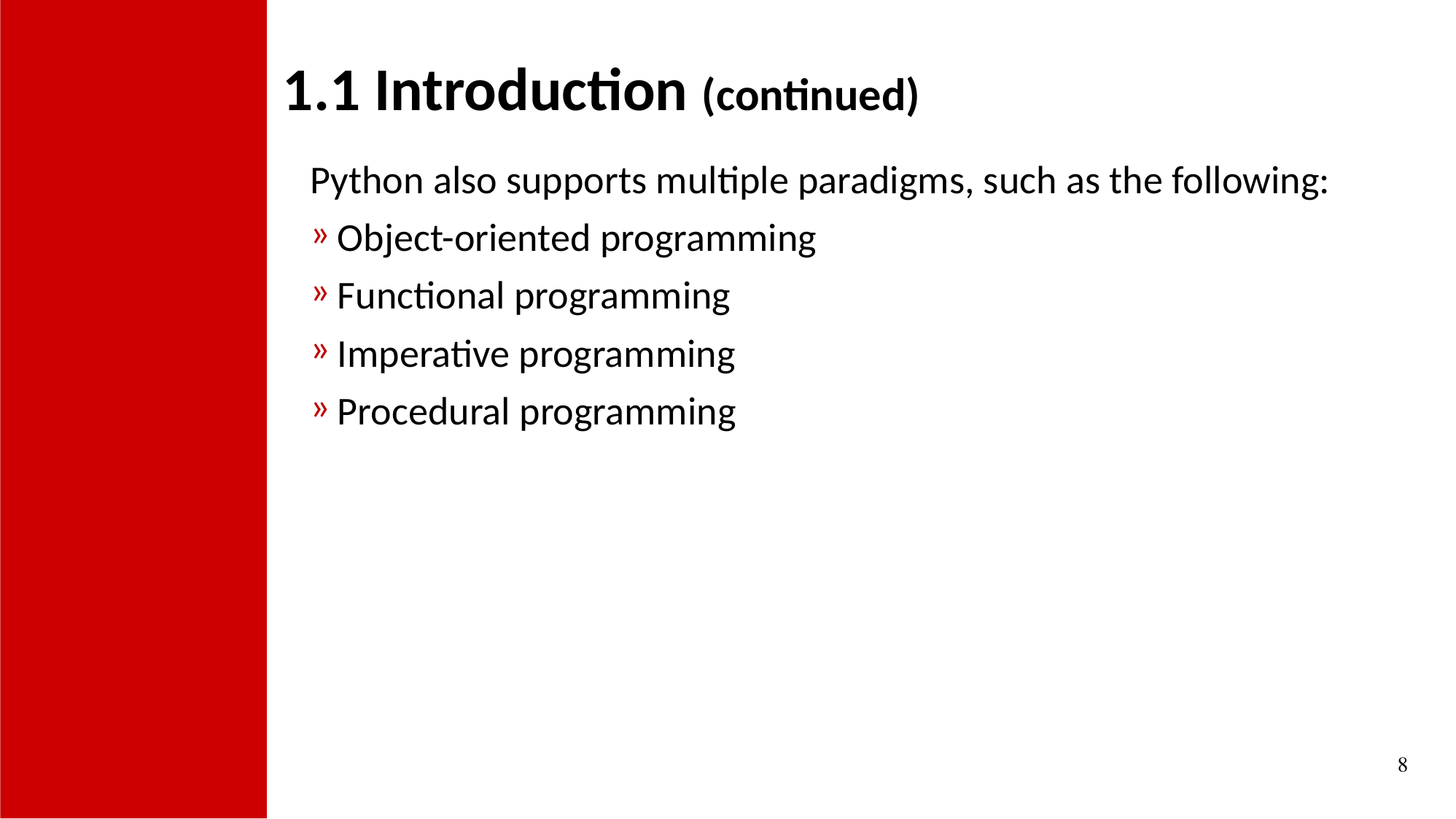

1.1 Introduction (continued)
Python also supports multiple paradigms, such as the following:
Object-oriented programming
Functional programming
Imperative programming
Procedural programming
8